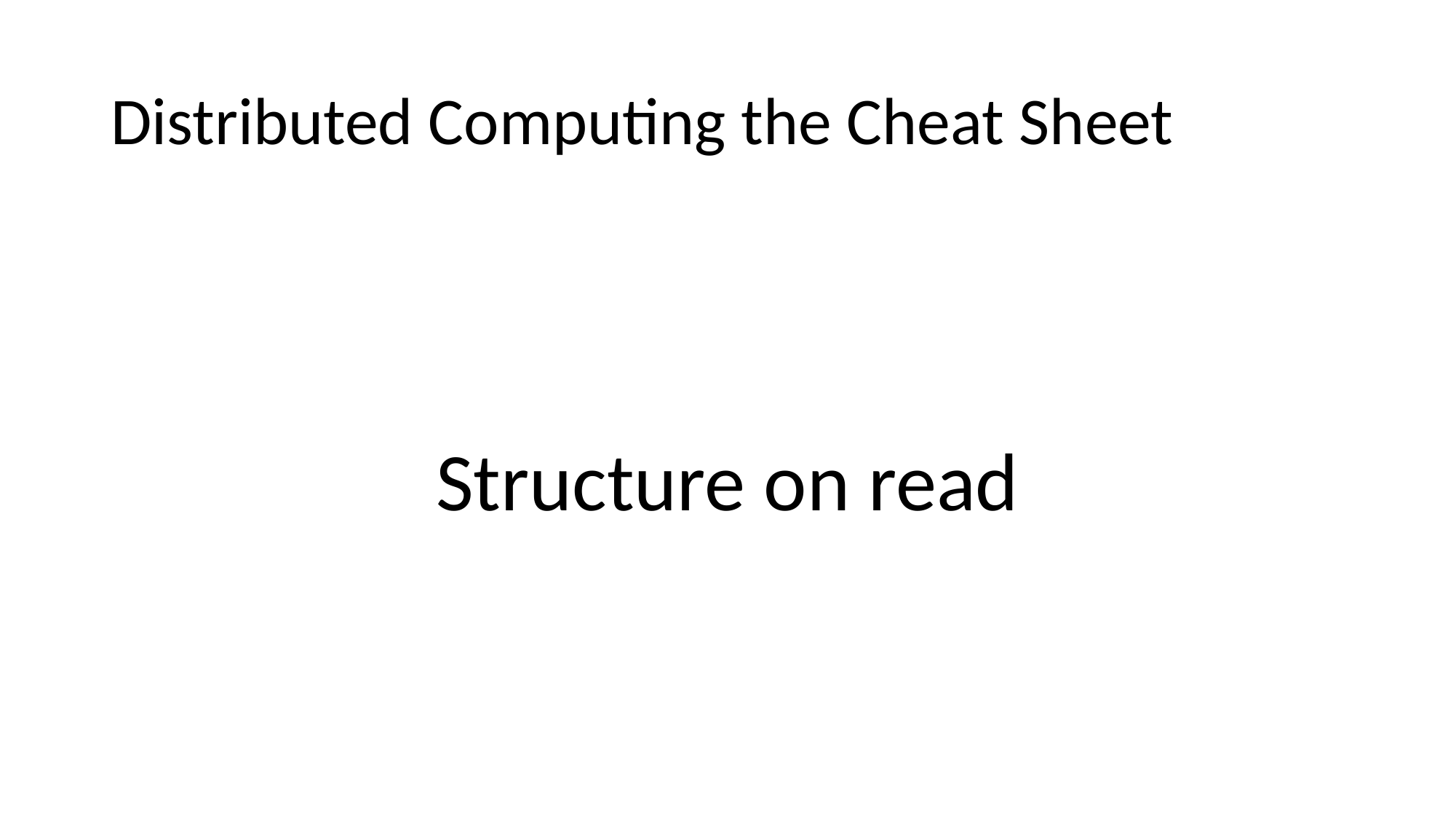

# Distributed Computing the Cheat Sheet
Structure on read